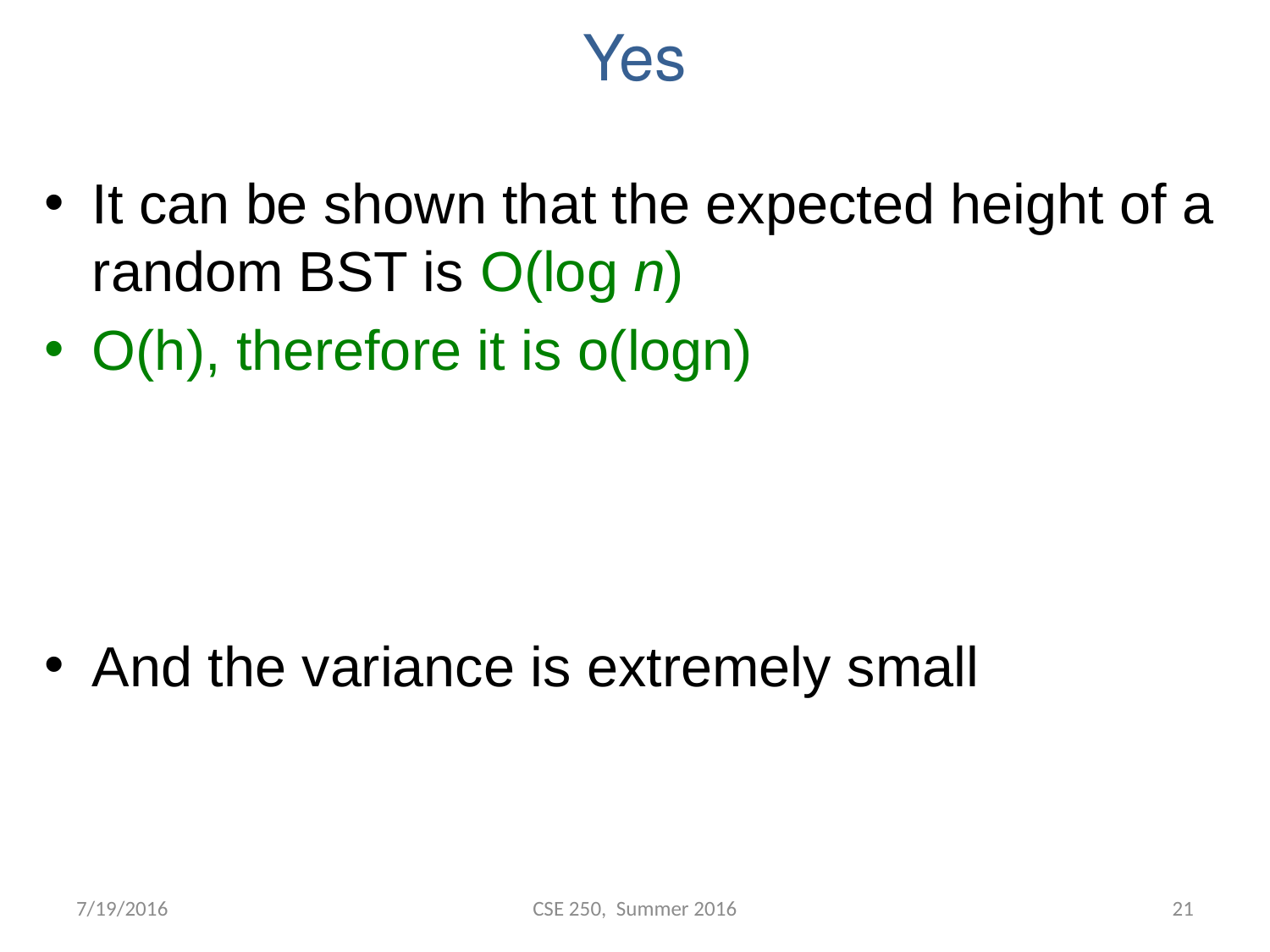

# Yes
It can be shown that the expected height of a random BST is O(log n)
O(h), therefore it is o(logn)

And the variance is extremely small
7/19/2016
CSE 250,  Summer 2016
21